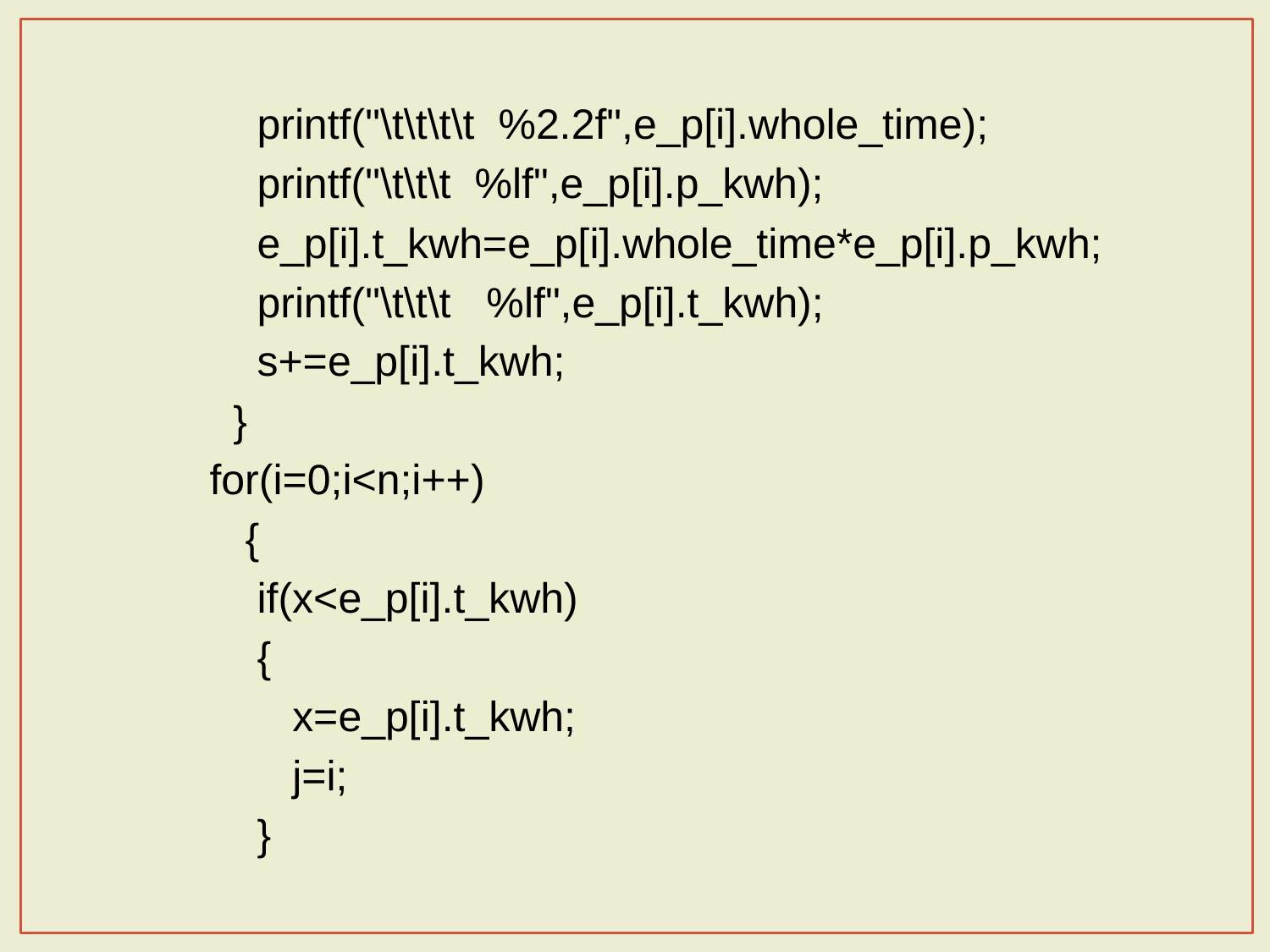

printf("\t\t\t\t  %2.2f",e_p[i].whole_time);
    printf("\t\t\t  %lf",e_p[i].p_kwh);
    e_p[i].t_kwh=e_p[i].whole_time*e_p[i].p_kwh;
    printf("\t\t\t   %lf",e_p[i].t_kwh);
    s+=e_p[i].t_kwh;
  }
for(i=0;i<n;i++)
   {
    if(x<e_p[i].t_kwh)
    {
       x=e_p[i].t_kwh;
       j=i;
    }